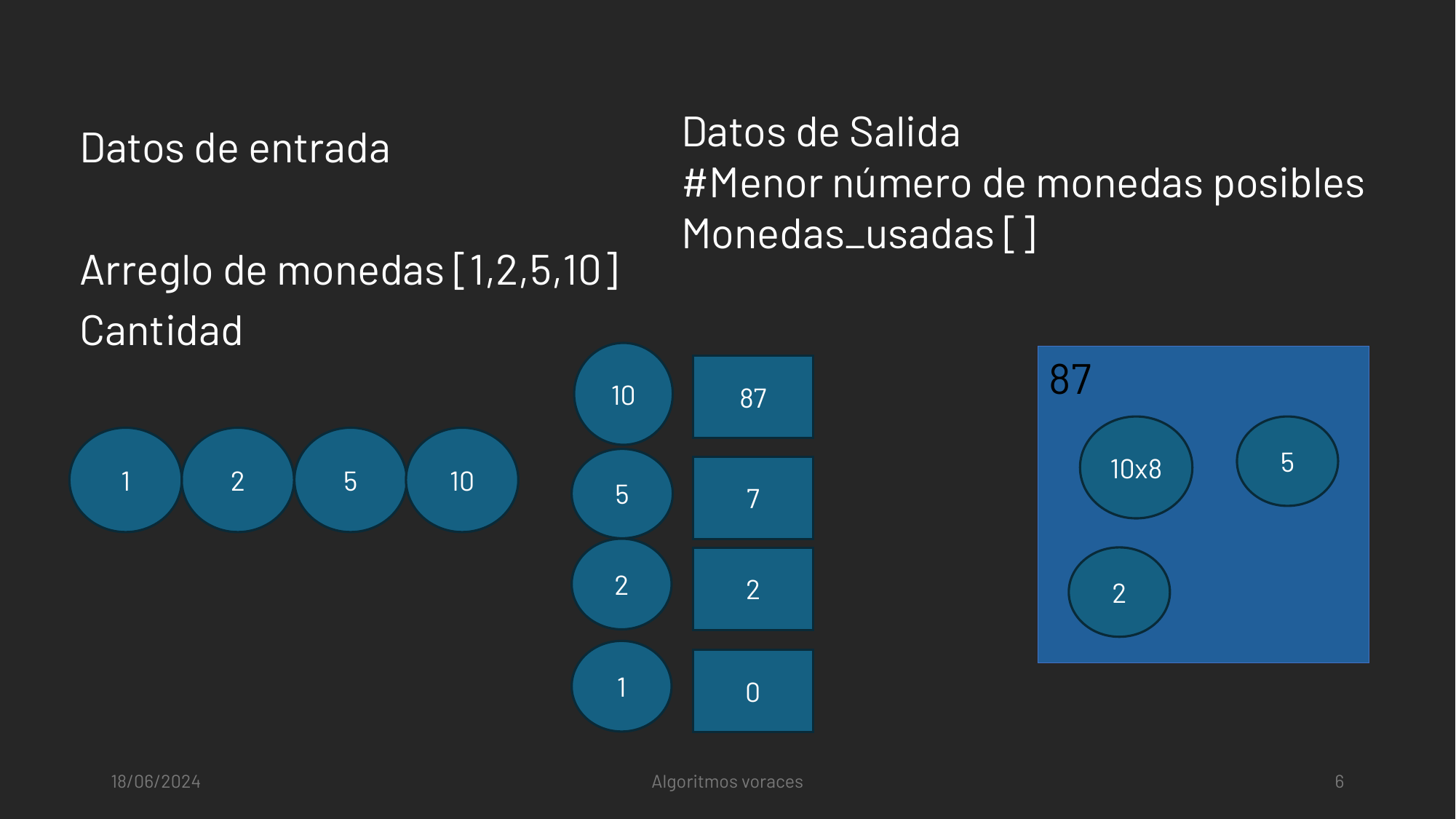

Datos de Salida
#Menor número de monedas posibles
Monedas_usadas []
Datos de entrada

Arreglo de monedas [1,2,5,10]
Cantidad

10
87

87
10x8
5
5
10
1
2
5
7
2
2
2
1
0
18/06/2024
Algoritmos voraces
6